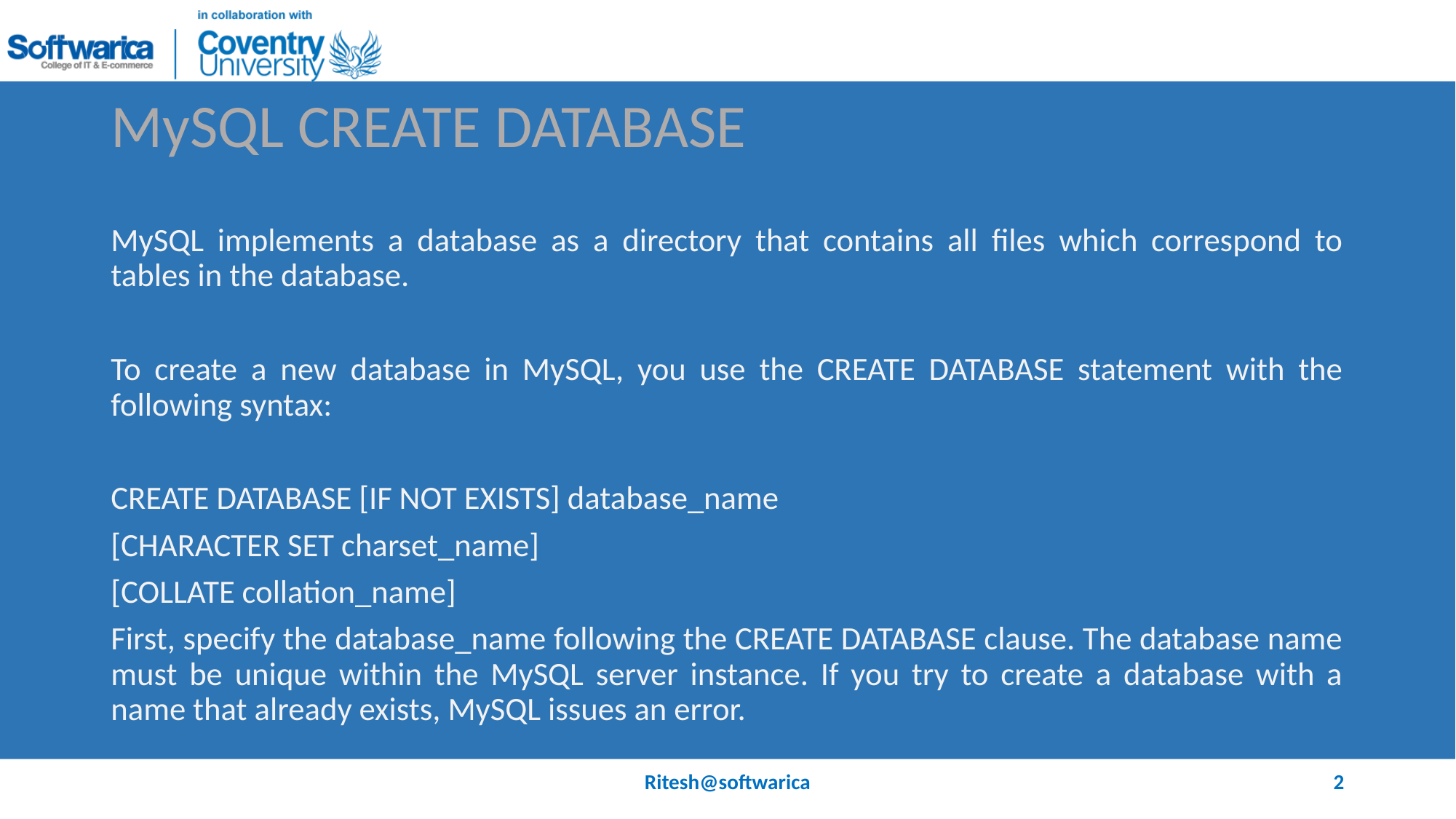

# MySQL CREATE DATABASE
MySQL implements a database as a directory that contains all files which correspond to tables in the database.

To create a new database in MySQL, you use the CREATE DATABASE statement with the following syntax:

CREATE DATABASE [IF NOT EXISTS] database_name
[CHARACTER SET charset_name]
[COLLATE collation_name]
First, specify the database_name following the CREATE DATABASE clause. The database name must be unique within the MySQL server instance. If you try to create a database with a name that already exists, MySQL issues an error.
Ritesh@softwarica
2